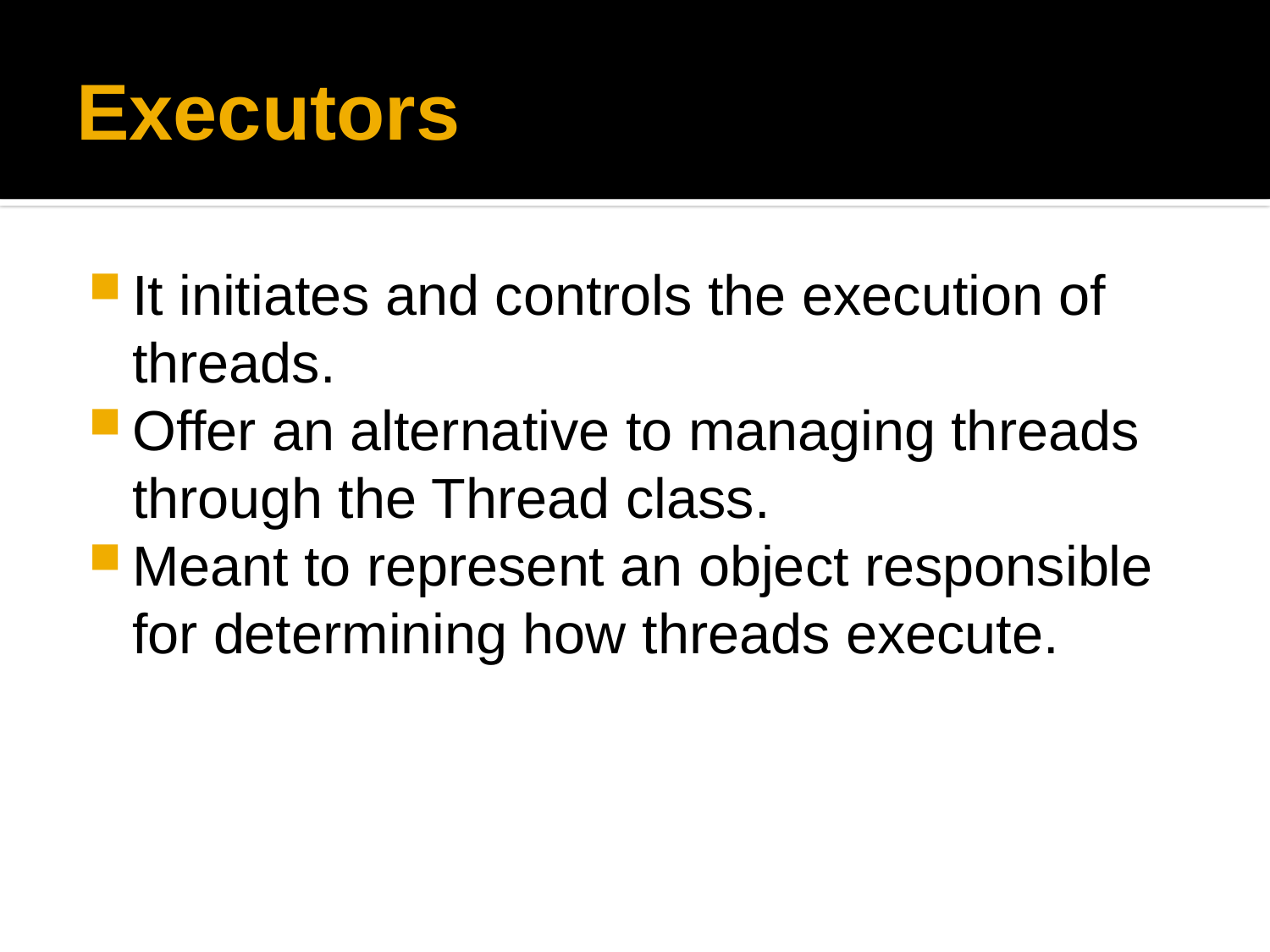

# Executors
It initiates and controls the execution of threads.
Offer an alternative to managing threads through the Thread class.
Meant to represent an object responsible for determining how threads execute.